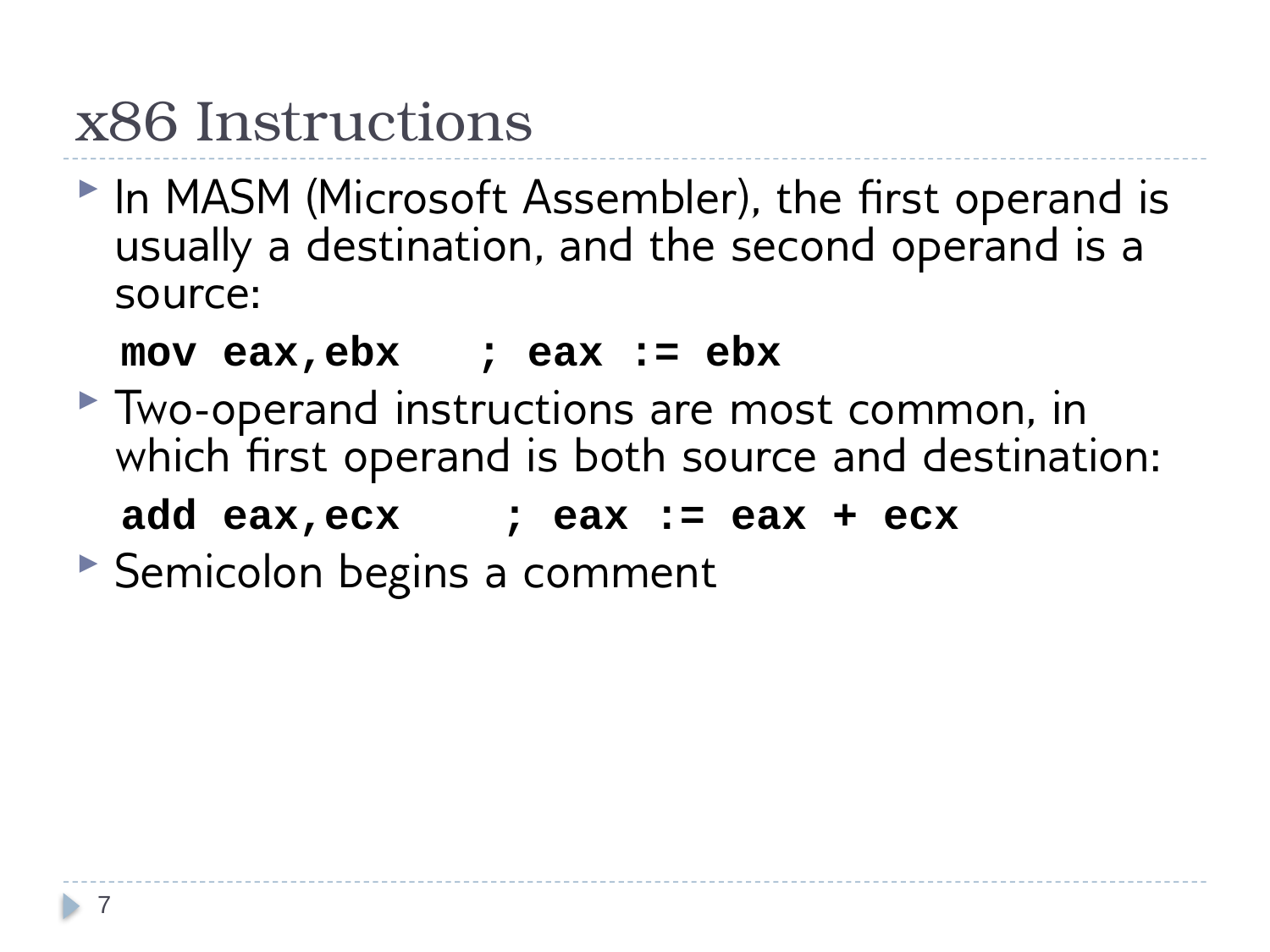

# x86 Instructions
In MASM (Microsoft Assembler), the first operand is usually a destination, and the second operand is a source:
   mov eax,ebx   ; eax := ebx
Two-operand instructions are most common, in which first operand is both source and destination:
   add eax,ecx    ; eax := eax + ecx
Semicolon begins a comment

7